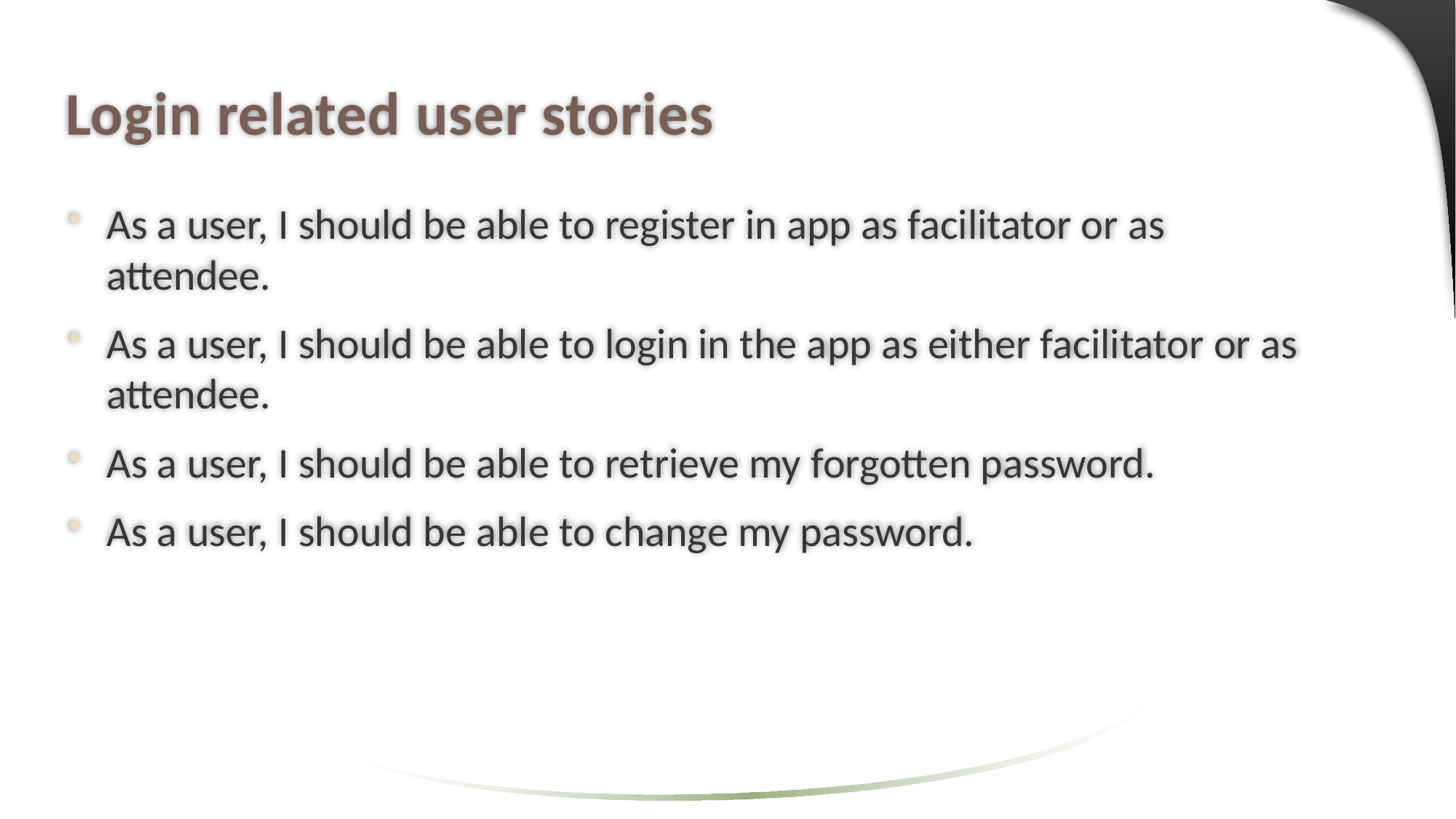

# Login related user stories
As a user, I should be able to register in app as facilitator or as attendee.
As a user, I should be able to login in the app as either facilitator or as attendee.
As a user, I should be able to retrieve my forgotten password.
As a user, I should be able to change my password.